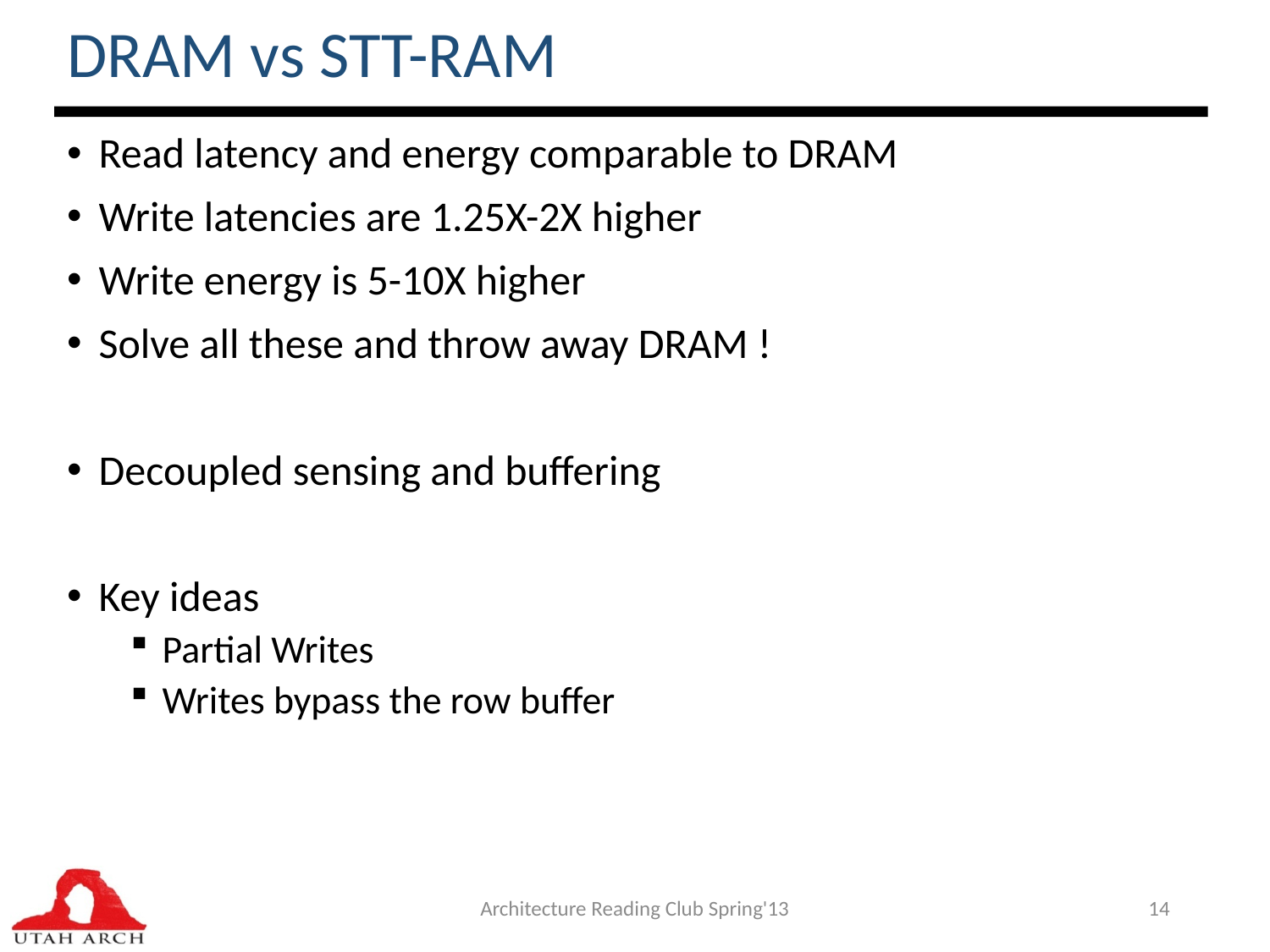

# DRAM vs STT-RAM
Read latency and energy comparable to DRAM
Write latencies are 1.25X-2X higher
Write energy is 5-10X higher
Solve all these and throw away DRAM !

Decoupled sensing and buffering

Key ideas
Partial Writes
Writes bypass the row buffer

Architecture Reading Club Spring'13
14